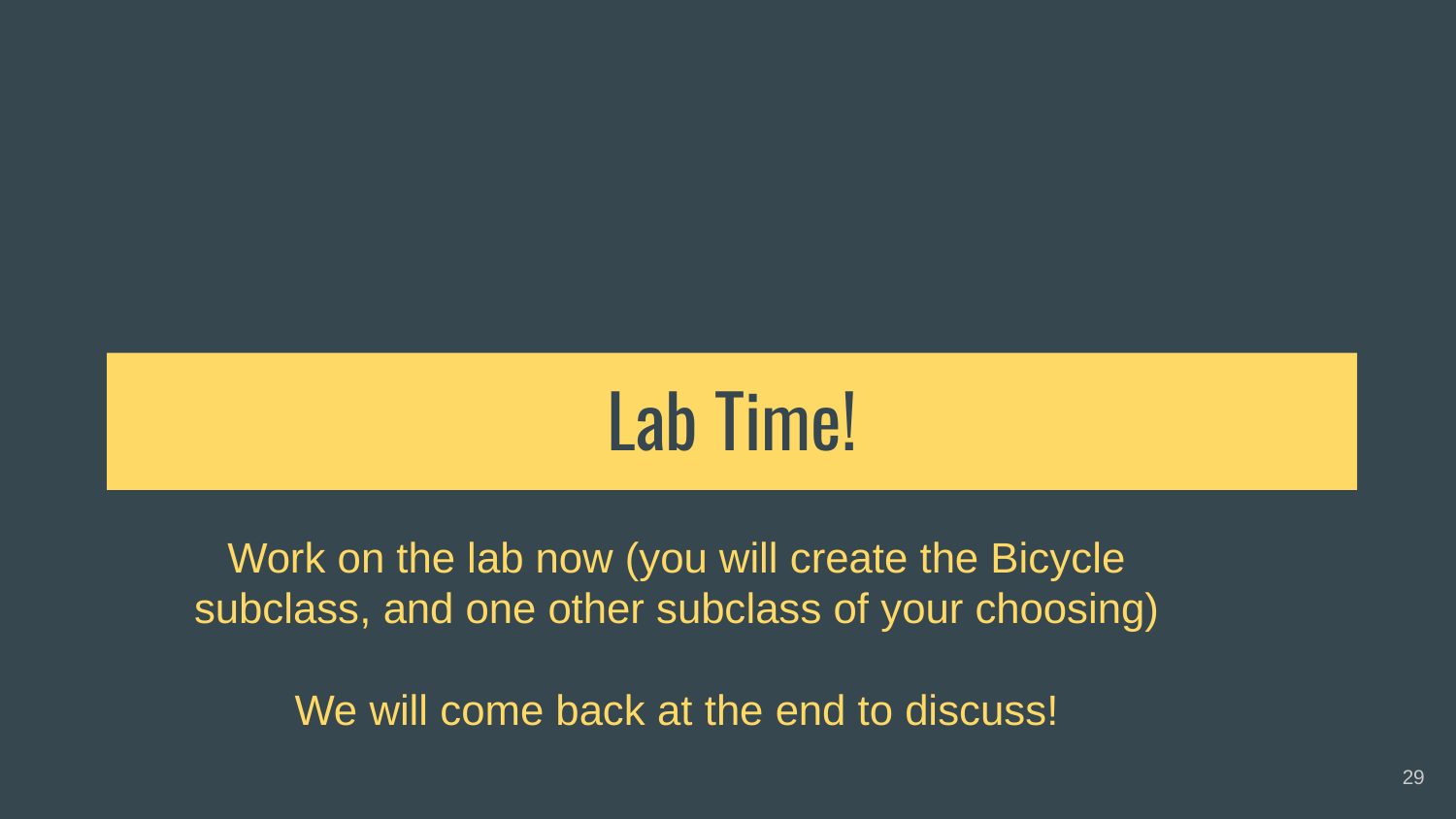

Lab Time!
Work on the lab now (you will create the Bicycle subclass, and one other subclass of your choosing)

We will come back at the end to discuss!
29